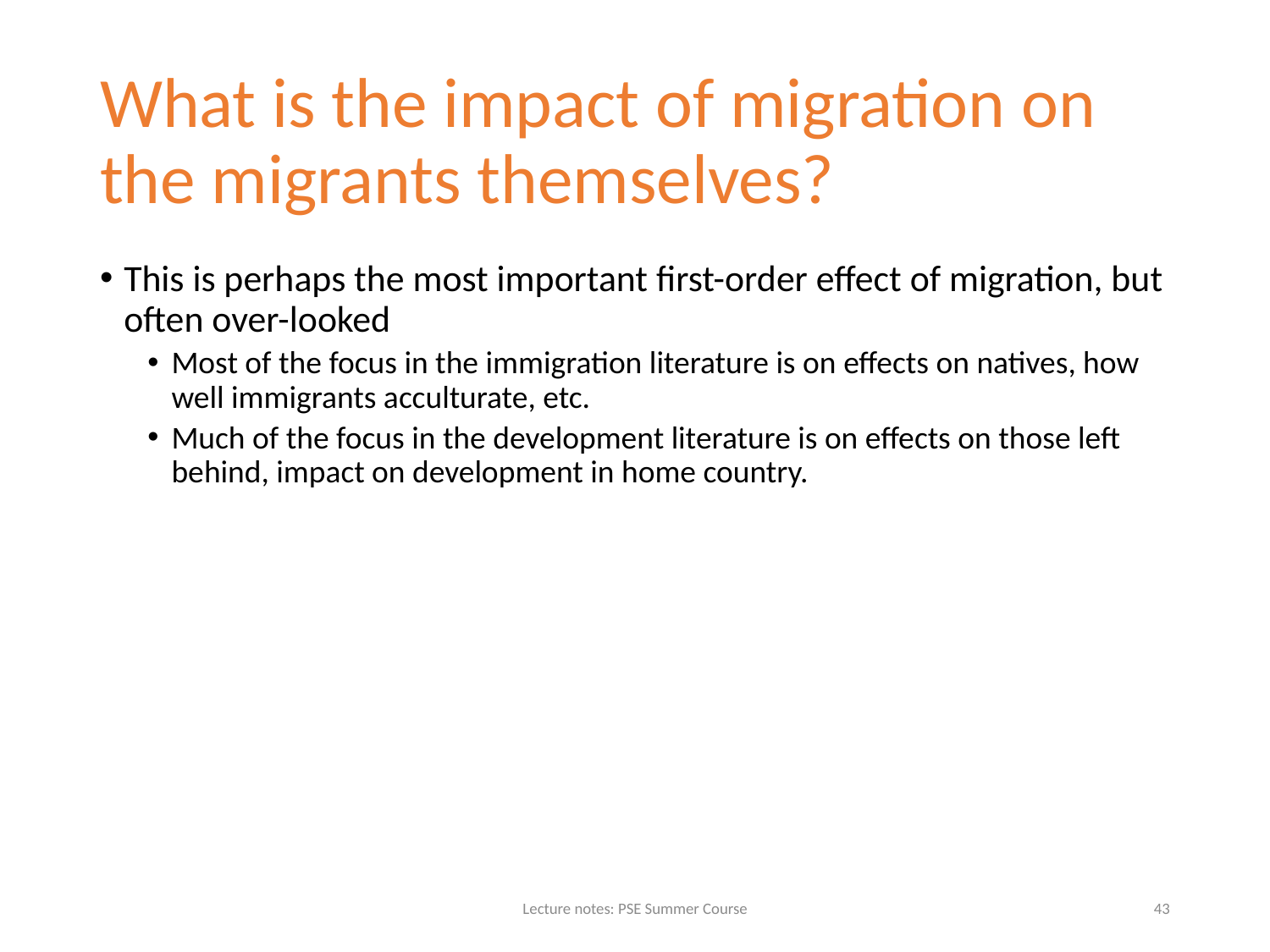

# What is the impact of migration on the migrants themselves?
This is perhaps the most important first-order effect of migration, but often over-looked
Most of the focus in the immigration literature is on effects on natives, how well immigrants acculturate, etc.
Much of the focus in the development literature is on effects on those left behind, impact on development in home country.
Lecture notes: PSE Summer Course
43